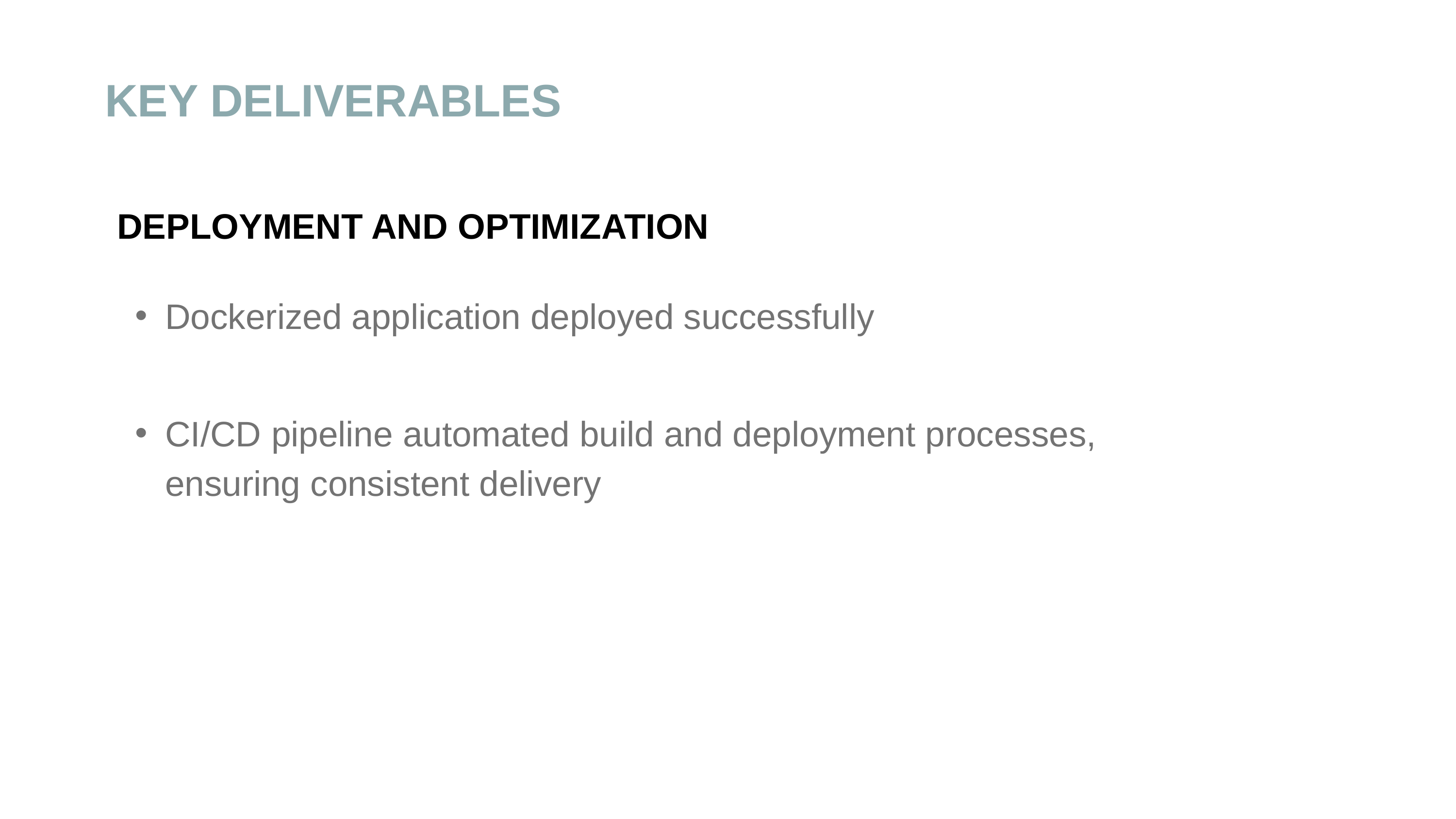

KEY DELIVERABLES
DEPLOYMENT AND OPTIMIZATION

Dockerized application deployed successfully
CI/CD pipeline automated build and deployment processes, ensuring consistent delivery